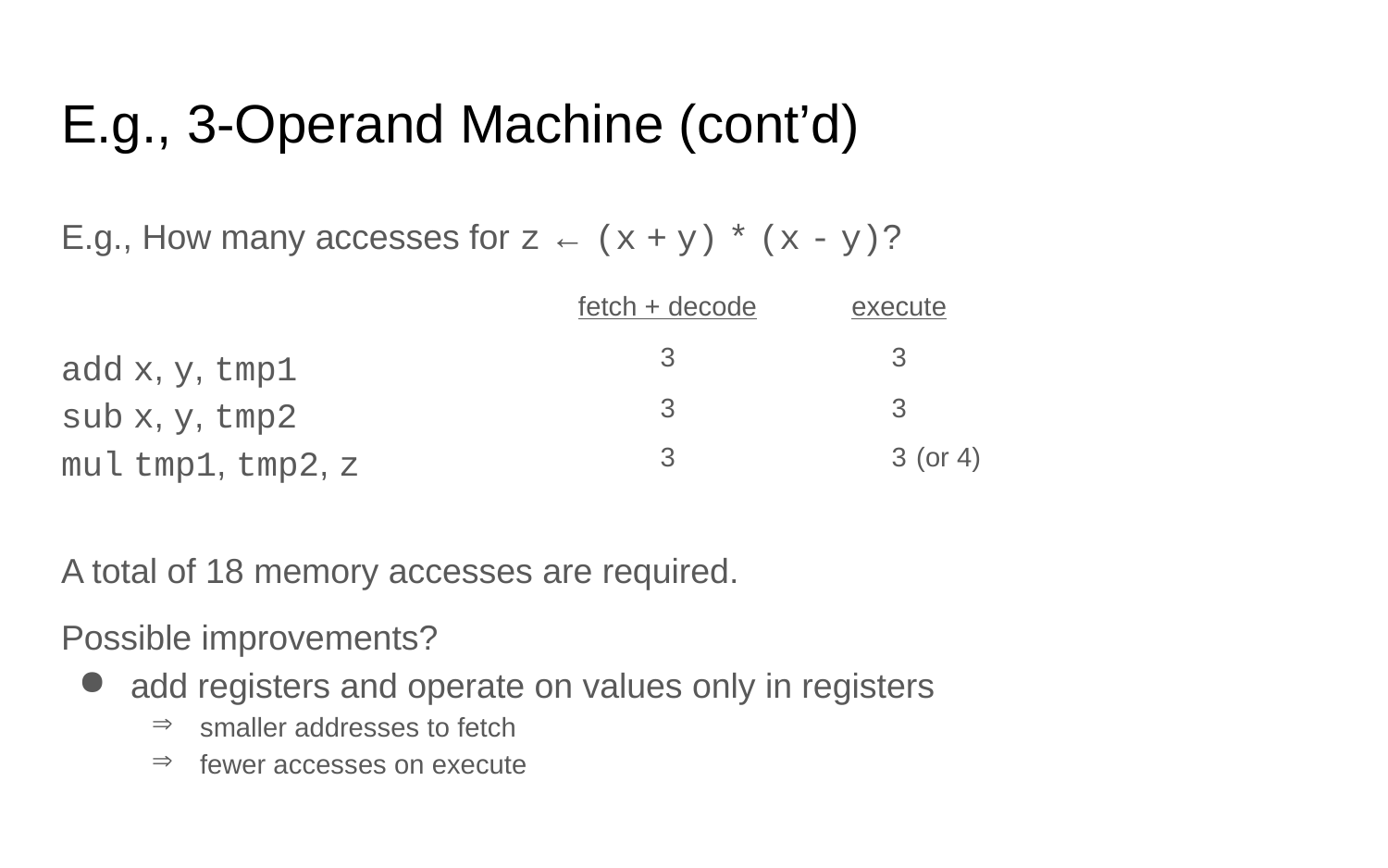

# E.g., 3-Operand Machine (cont’d)
E.g., How many accesses for z ← (x + y) * (x - y)?

fetch + decode
execute
add x, y, tmp1
sub x, y, tmp2
mul tmp1, tmp2, z

3
3
3
3
3
3
(or 4)
A total of 18 memory accesses are required.
Possible improvements?
add registers and operate on values only in registers
smaller addresses to fetch
fewer accesses on execute